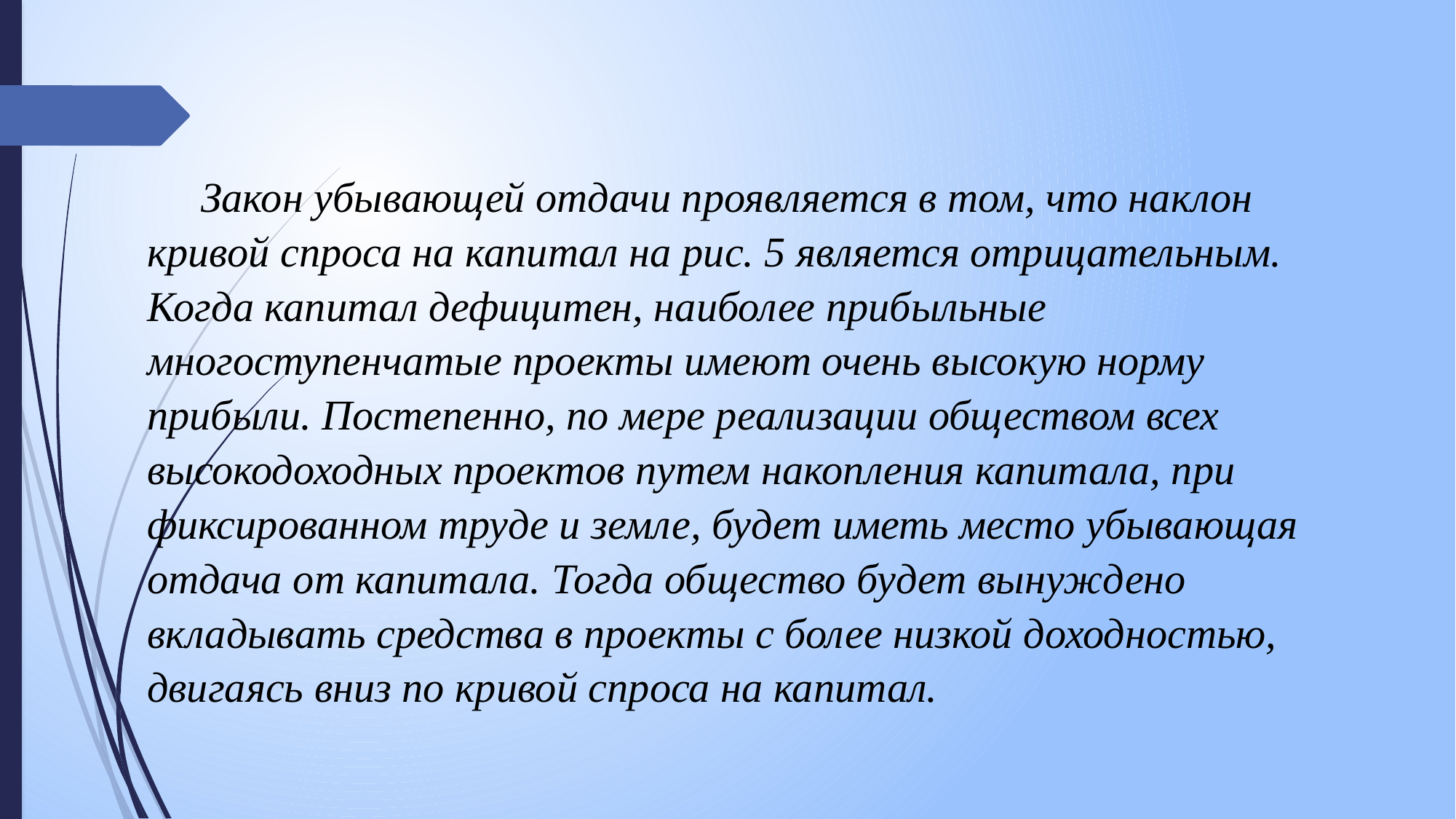

Закон убывающей отдачи проявляется в том, что наклон кривой спроса на капитал на рис. 5 является отрицательным. Когда капитал дефицитен, наиболее прибыльные многоступенчатые проекты имеют очень высокую норму прибыли. Постепенно, по мере реализации обществом всех высокодоходных проектов путем накопления капитала, при фиксированном труде и земле, будет иметь место убывающая отдача от капитала. Тогда общество будет вынуждено вкладывать средства в проекты с более низкой доходностью, двигаясь вниз по кривой спроса на капитал.